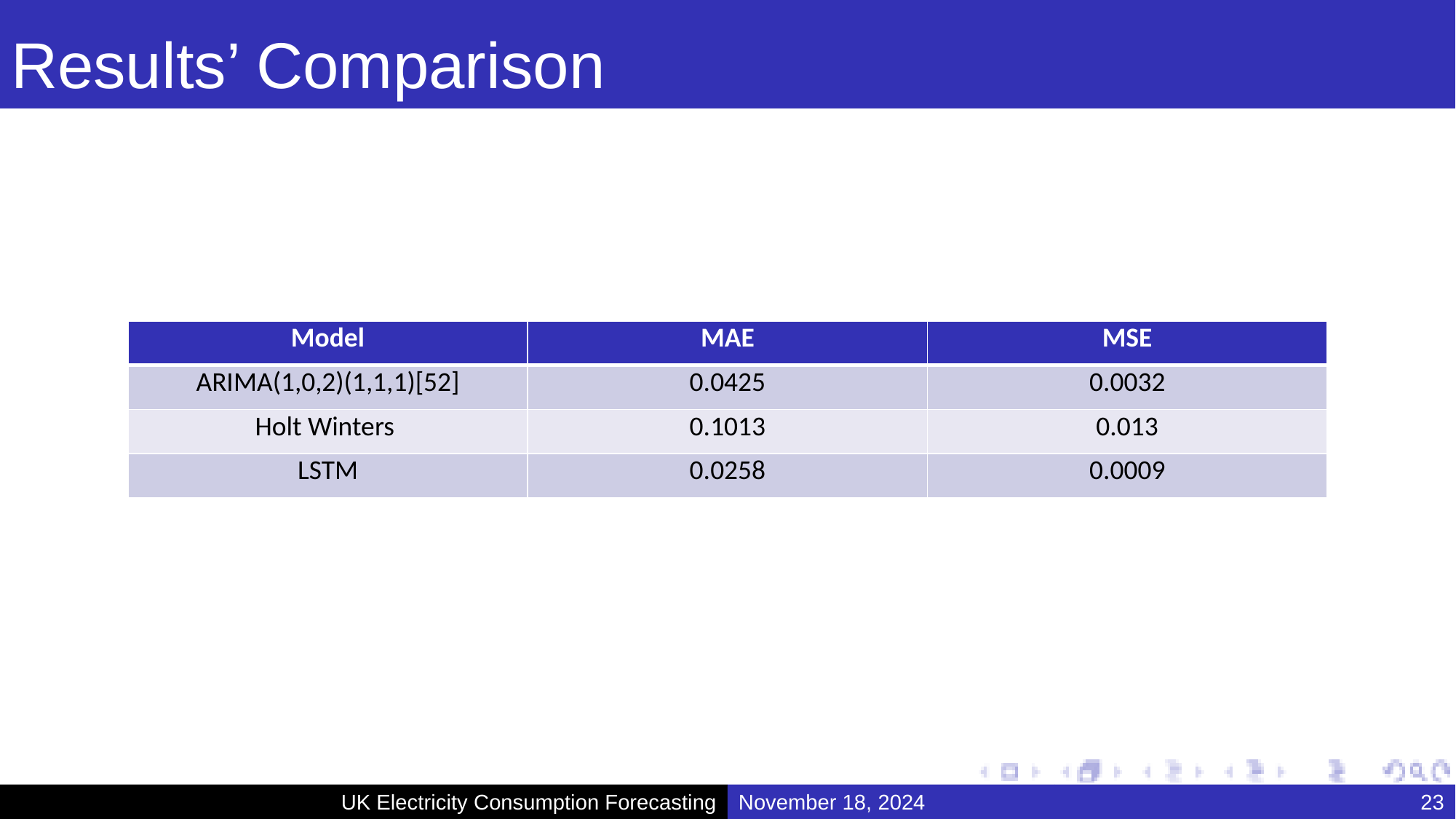

# Results’ Comparison
| Model | MAE | MSE |
| --- | --- | --- |
| ARIMA(1,0,2)(1,1,1)[52] | 0.0425 | 0.0032 |
| Holt Winters | 0.1013 | 0.013 |
| LSTM | 0.0258 | 0.0009 |
UK Electricity Consumption Forecasting
November 18, 2024
23